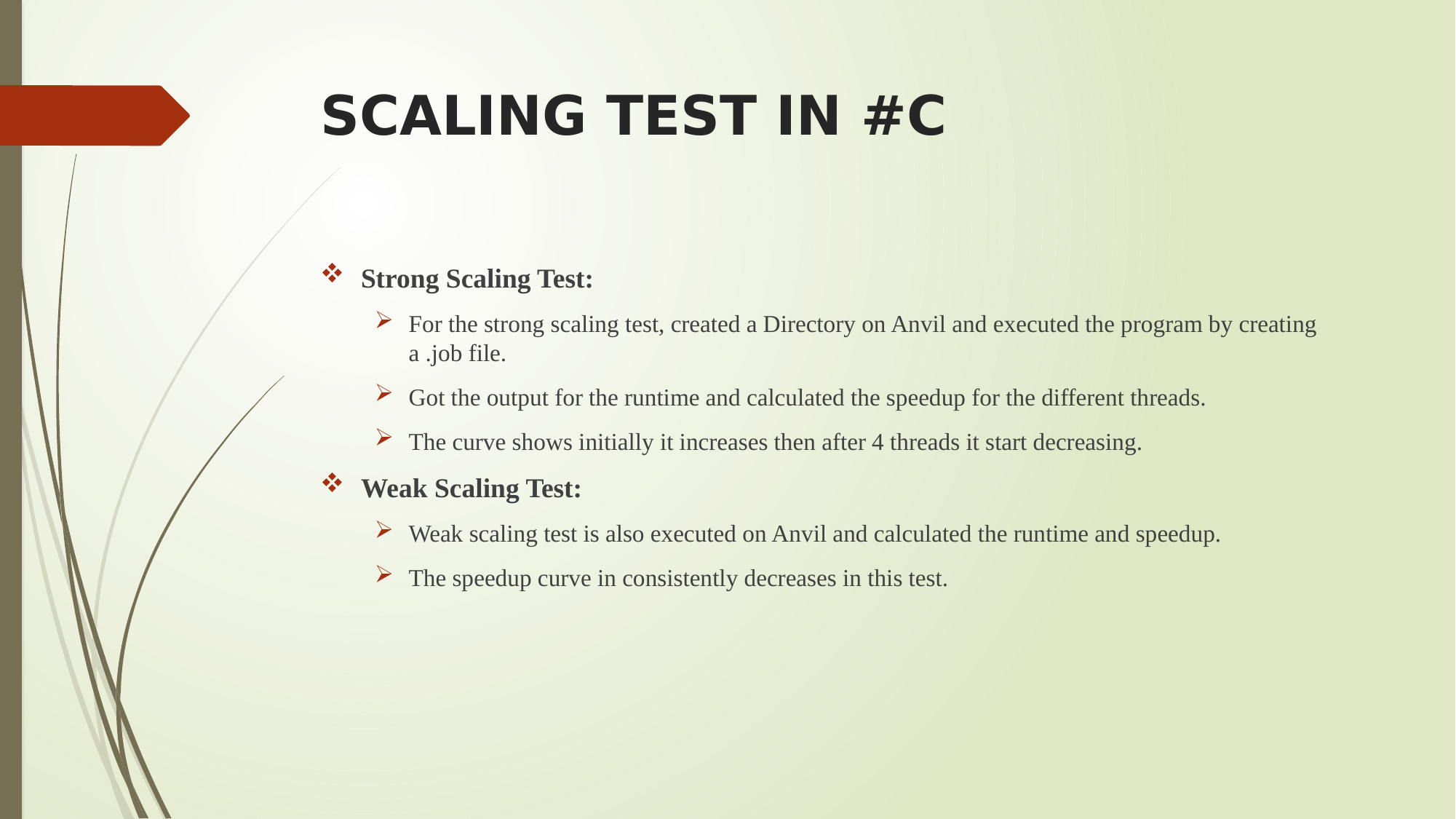

# SCALING TEST IN #C
Strong Scaling Test:
For the strong scaling test, created a Directory on Anvil and executed the program by creating a .job file.
Got the output for the runtime and calculated the speedup for the different threads.
The curve shows initially it increases then after 4 threads it start decreasing.
Weak Scaling Test:
Weak scaling test is also executed on Anvil and calculated the runtime and speedup.
The speedup curve in consistently decreases in this test.